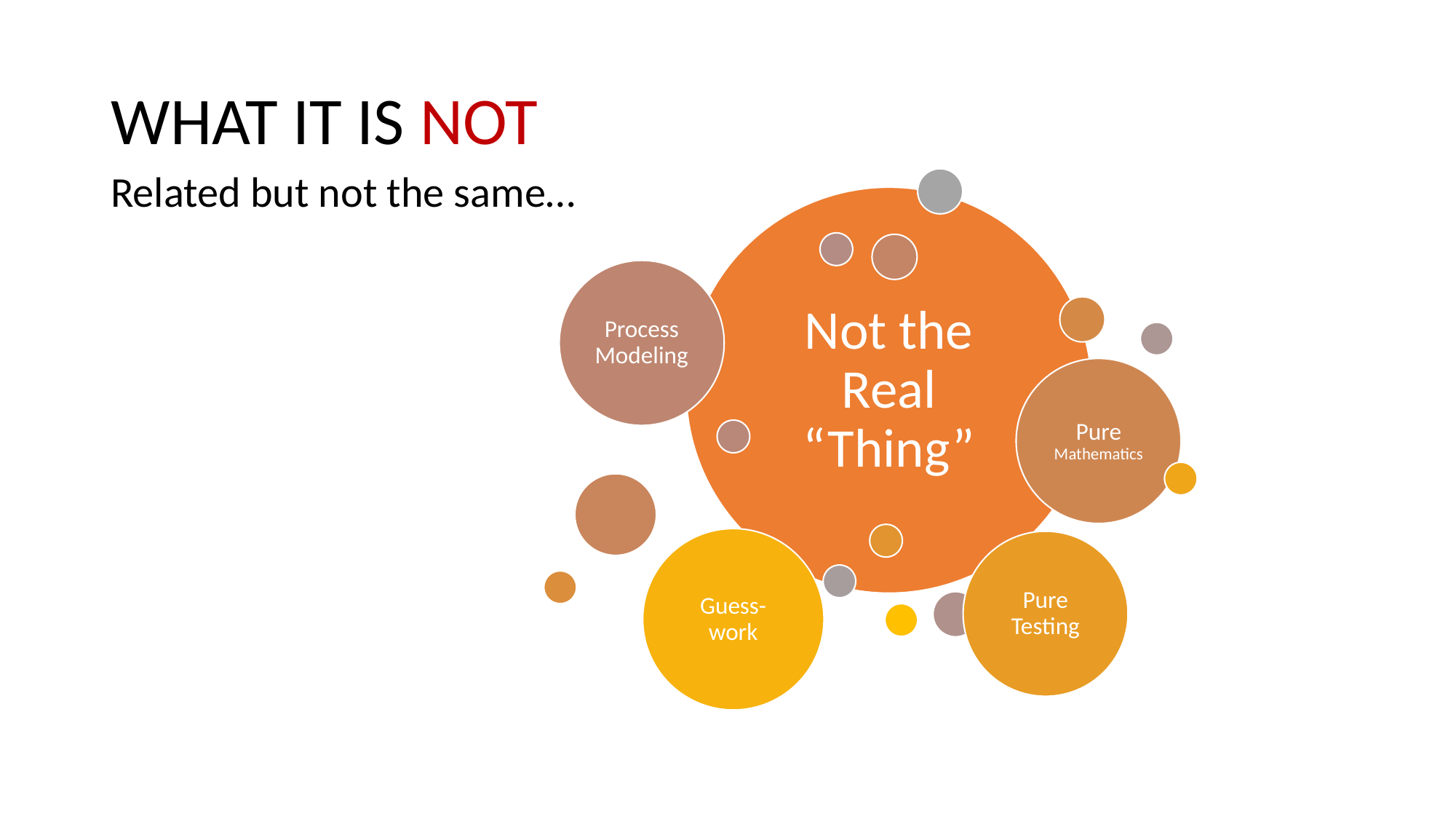

# WHAT IT IS NOT
Not the Real “Thing”
Process Modeling
Pure Mathematics
Pure Testing
Guess-work
Related but not the same…